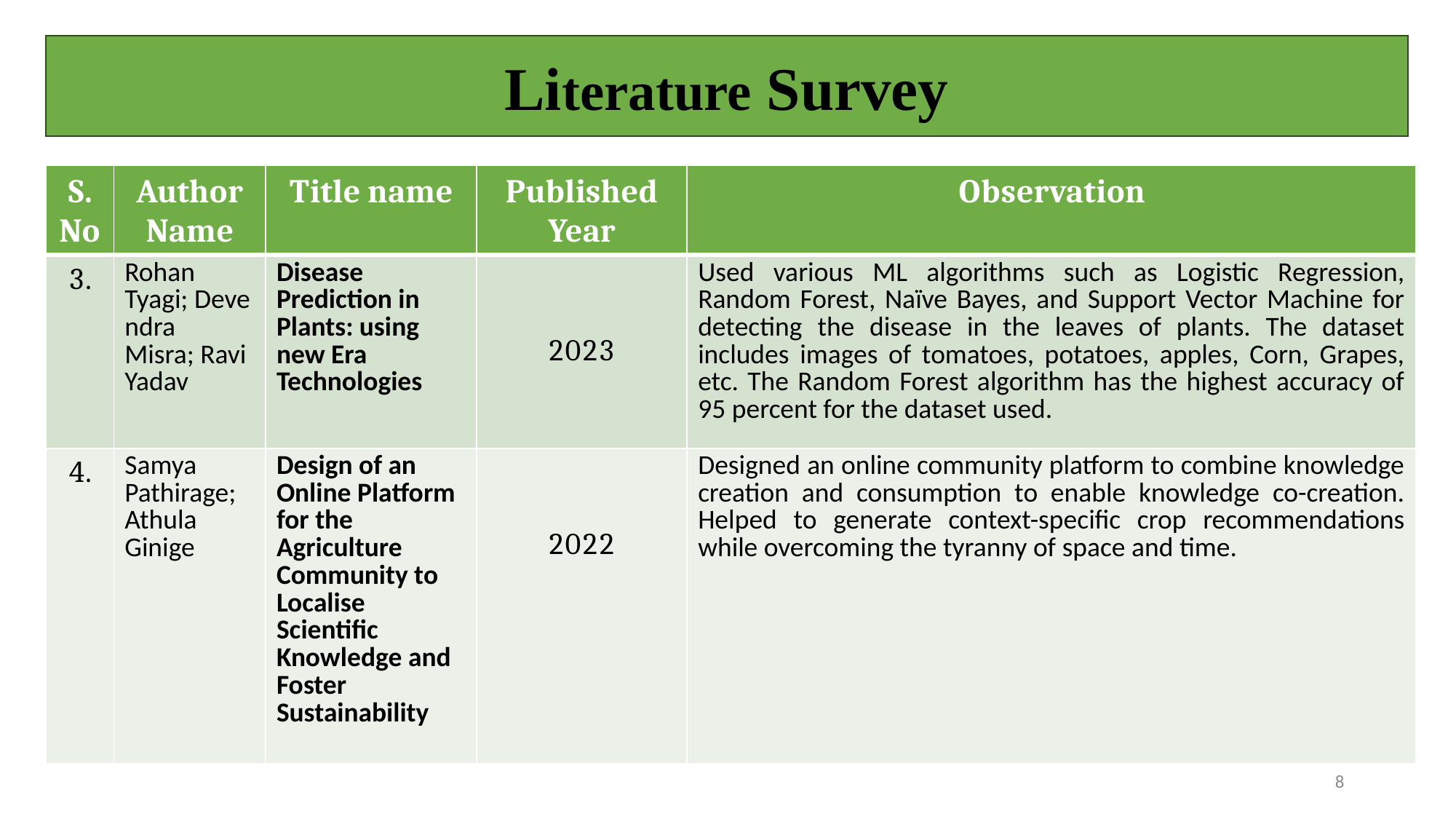

Literature Survey
| S.No | Author Name | Title name | Published Year | Observation |
| --- | --- | --- | --- | --- |
| 3. | Rohan Tyagi; Devendra Misra; Ravi Yadav | Disease Prediction in Plants: using new Era Technologies | 2023 | Used various ML algorithms such as Logistic Regression, Random Forest, Naïve Bayes, and Support Vector Machine for detecting the disease in the leaves of plants. The dataset includes images of tomatoes, potatoes, apples, Corn, Grapes, etc. The Random Forest algorithm has the highest accuracy of 95 percent for the dataset used. |
| 4. | Samya Pathirage; Athula Ginige | Design of an Online Platform for the Agriculture Community to Localise Scientific Knowledge and Foster Sustainability | 2022 | Designed an online community platform to combine knowledge creation and consumption to enable knowledge co-creation. Helped to generate context-specific crop recommendations while overcoming the tyranny of space and time. |
8